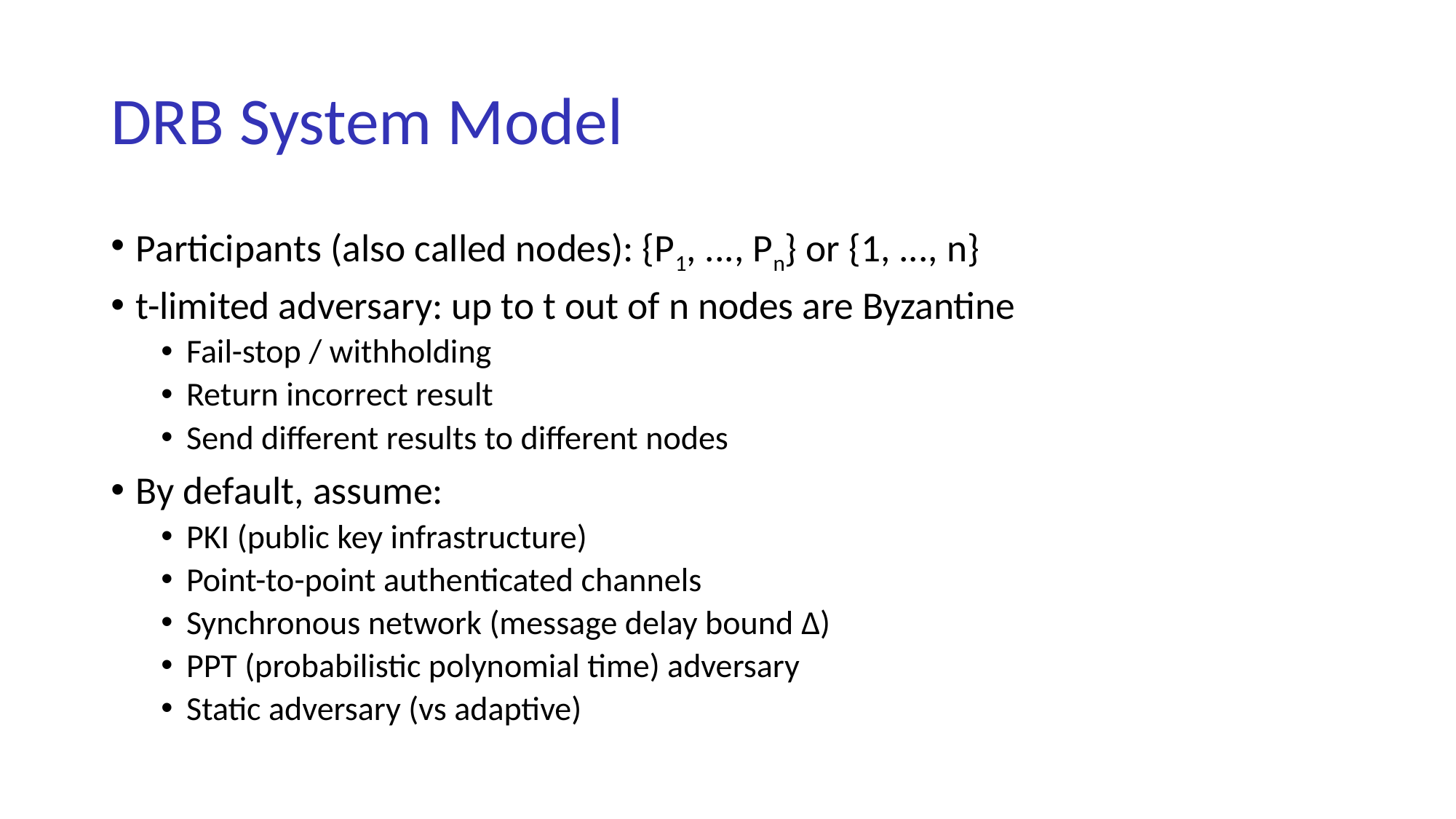

# DRB System Model
Participants (also called nodes): {P1, ..., Pn} or {1, ..., n}
t-limited adversary: up to t out of n nodes are Byzantine
Fail-stop / withholding
Return incorrect result
Send different results to different nodes
By default, assume:
PKI (public key infrastructure)
Point-to-point authenticated channels
Synchronous network (message delay bound Δ)
PPT (probabilistic polynomial time) adversary
Static adversary (vs adaptive)